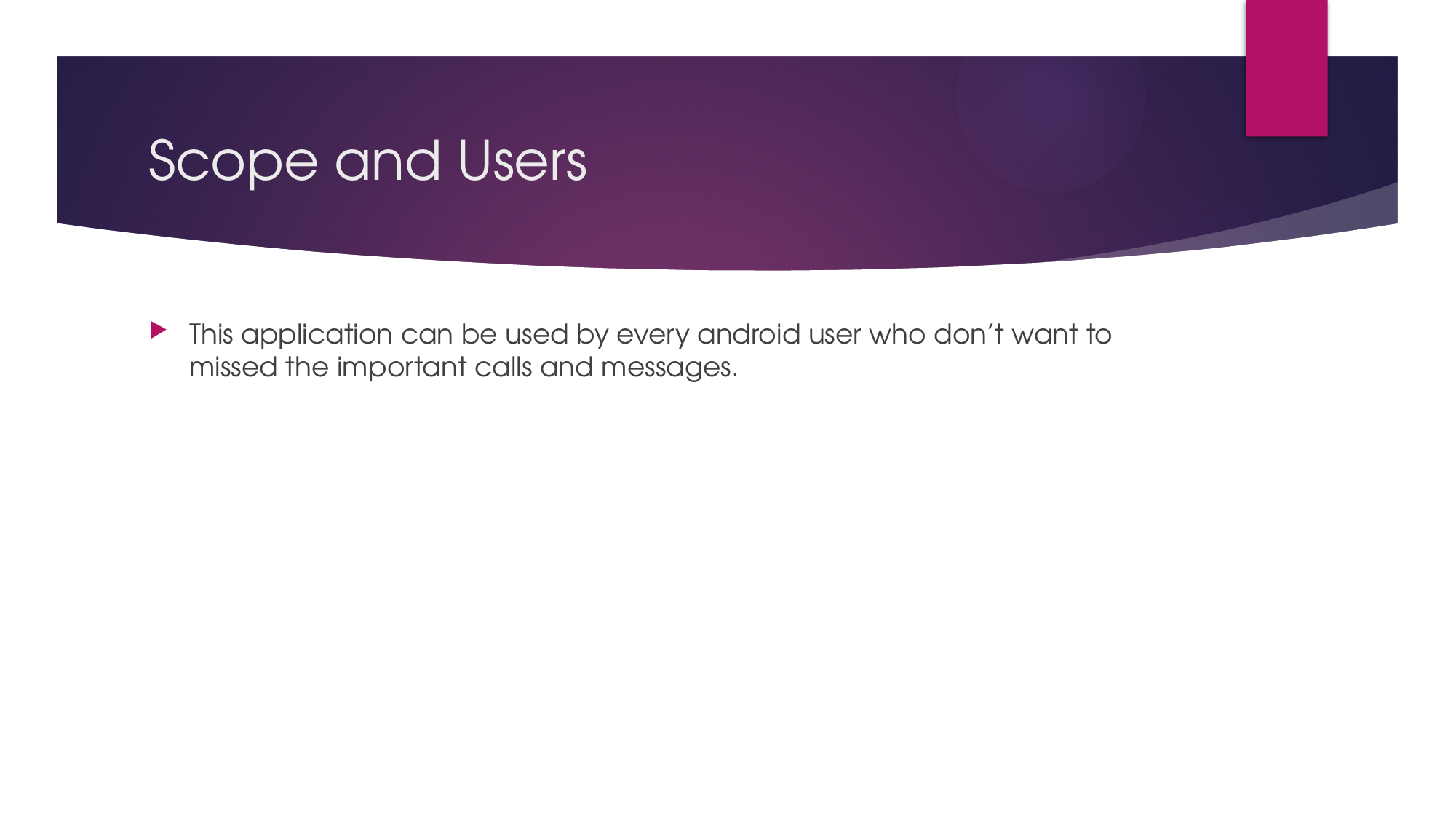

# Scope and Users
This application can be used by every android user who don’t want to missed the important calls and messages.